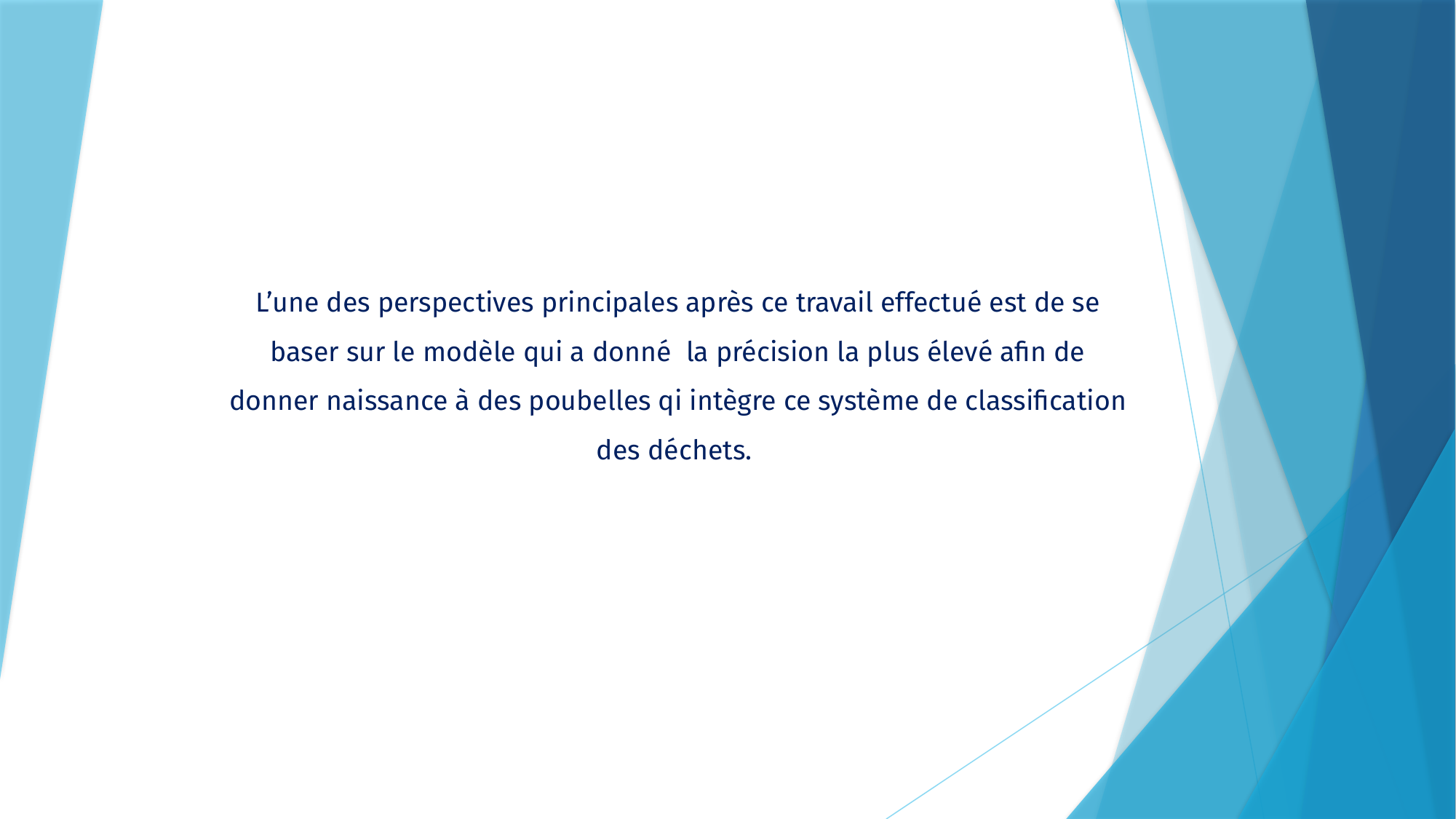

# L’une des perspectives principales après ce travail effectué est de se baser sur le modèle qui a donné  la précision la plus élevé afin de donner naissance à des poubelles qi intègre ce système de classification des déchets.